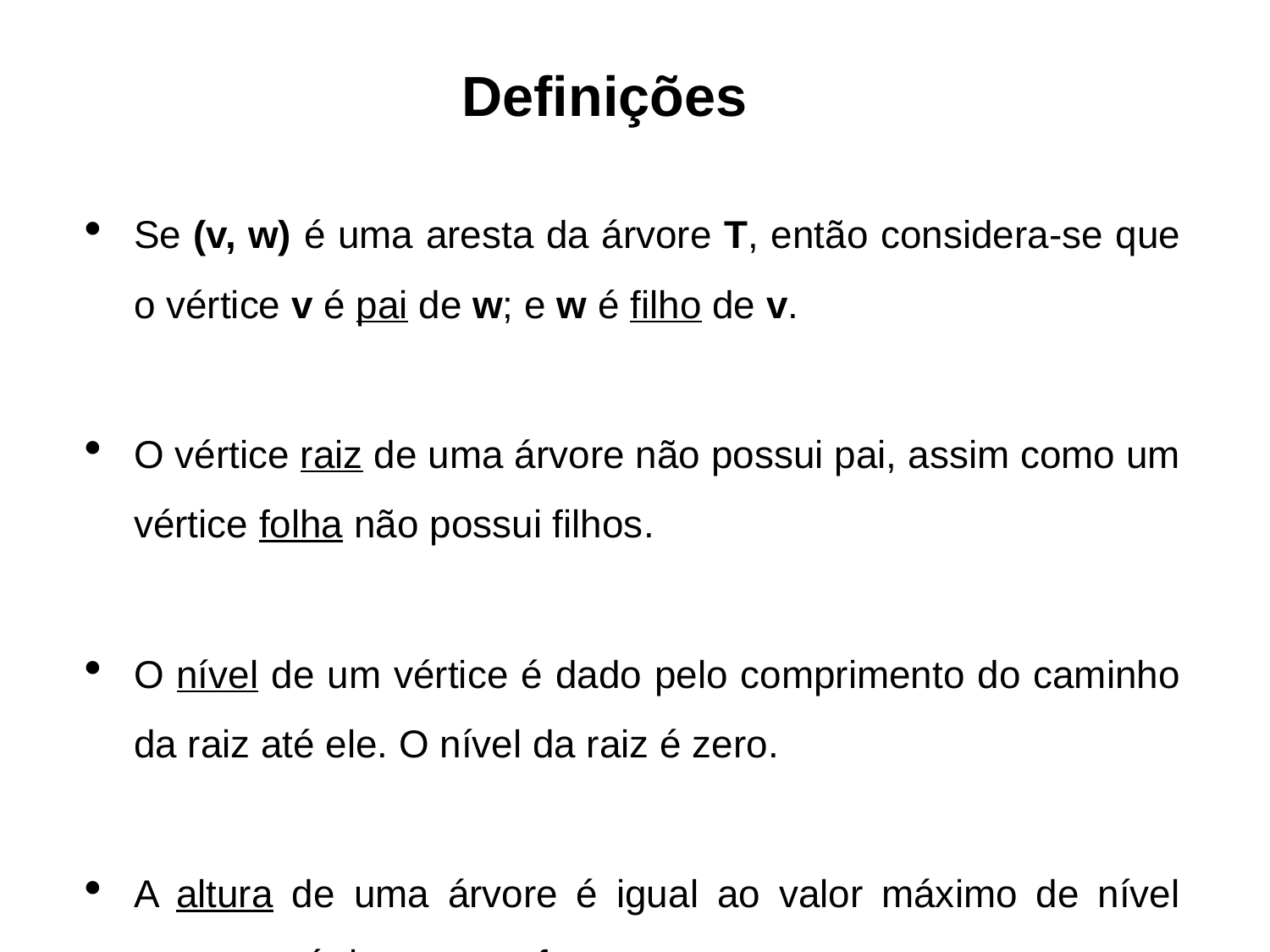

Definições
Se (v, w) é uma aresta da árvore T, então considera-se que o vértice v é pai de w; e w é filho de v.

O vértice raiz de uma árvore não possui pai, assim como um vértice folha não possui filhos.

O nível de um vértice é dado pelo comprimento do caminho da raiz até ele. O nível da raiz é zero.

A altura de uma árvore é igual ao valor máximo de nível entre os vértices que a formam.